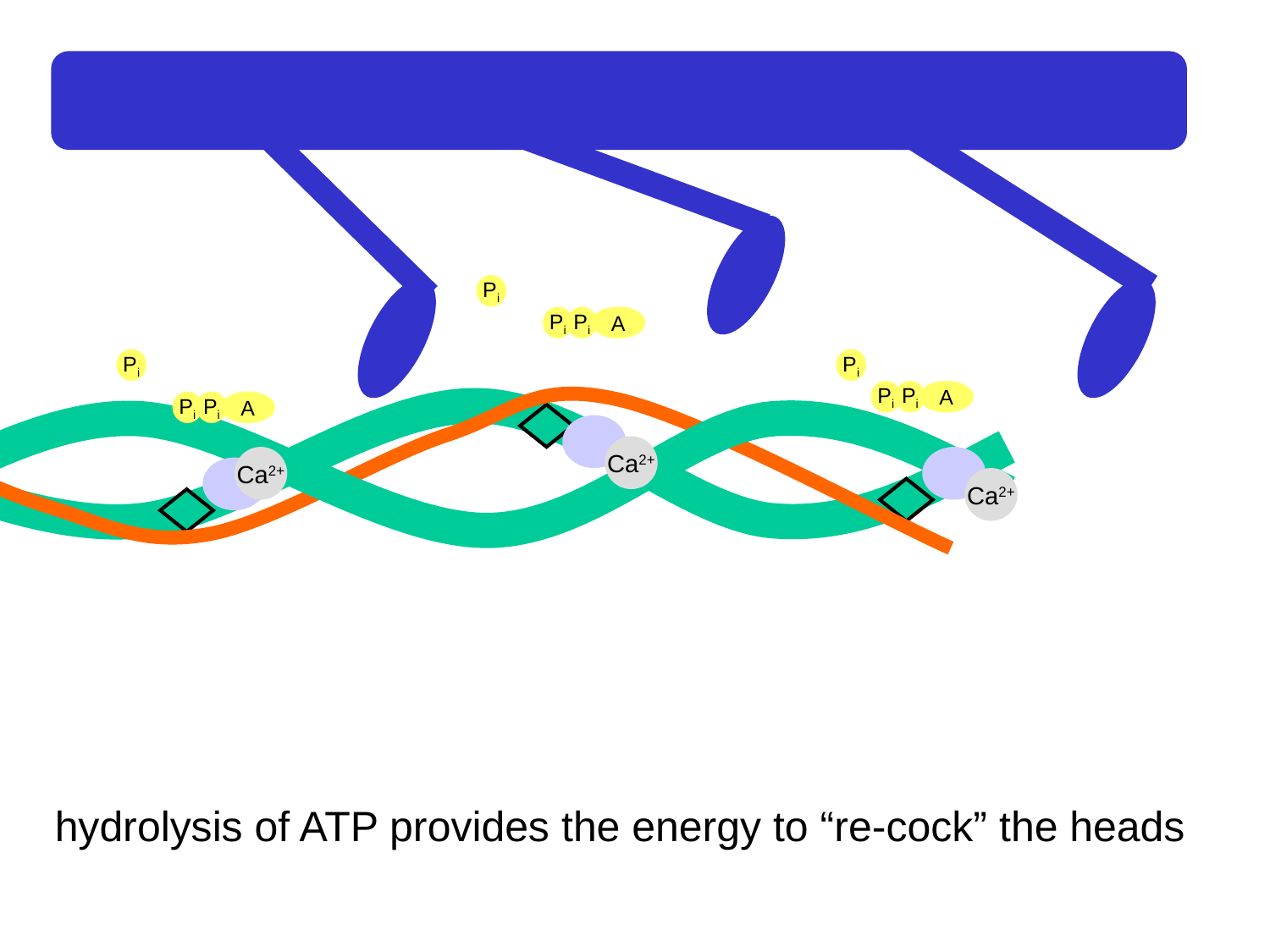

Pi
Pi
Pi
A
Pi
Pi

Pi
Pi
A
Pi
Pi
A

Ca2+
Ca2+

Ca2+

Ca2+

hydrolysis of ATP provides the energy to “re-cock” the heads